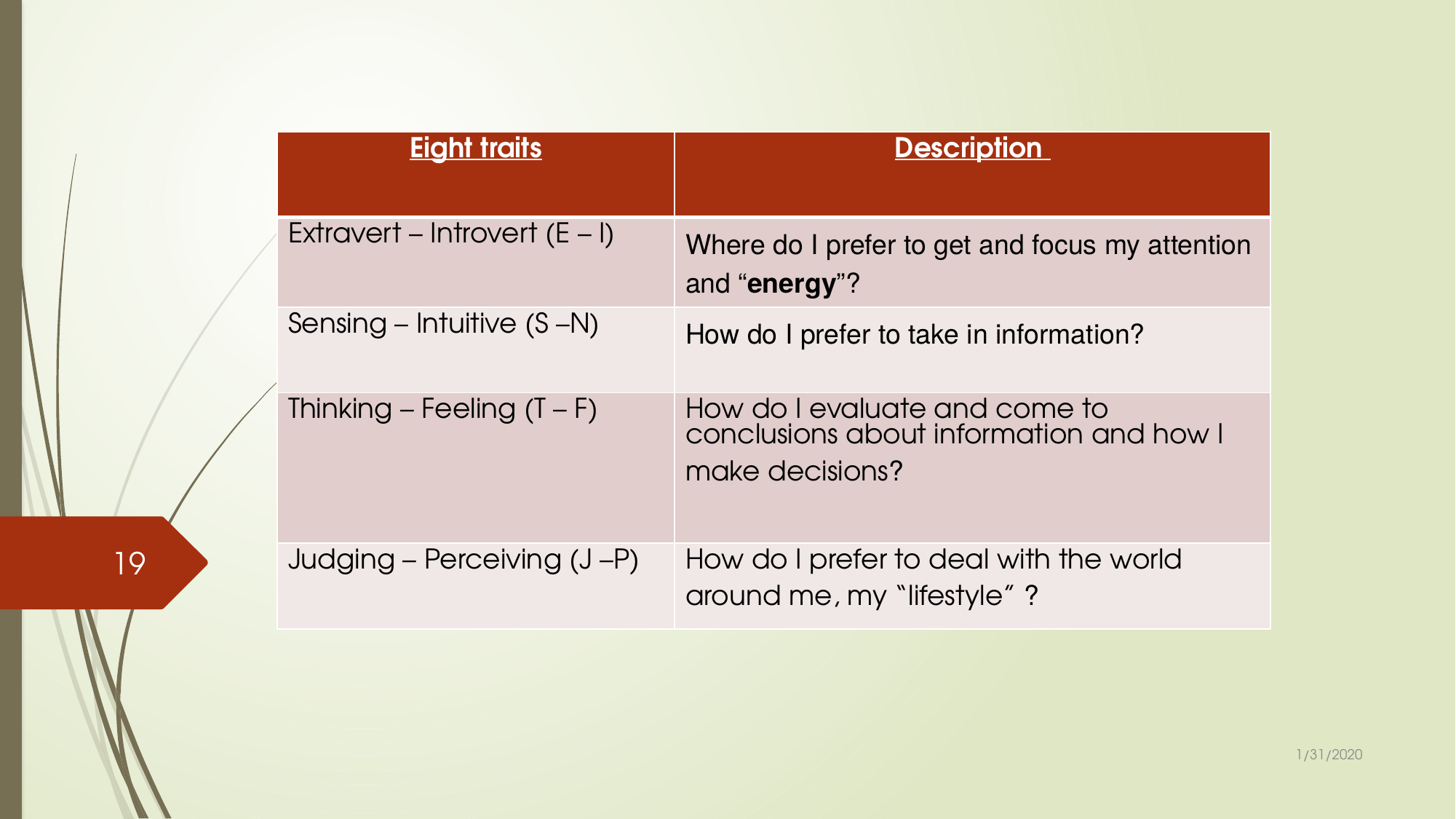

| Eight traits | Description |
| --- | --- |
| Extravert – Introvert (E – I) | Where do I prefer to get and focus my attention and “energy”? |
| Sensing – Intuitive (S –N) | How do I prefer to take in information? |
| Thinking – Feeling (T – F) | How do I evaluate and come to conclusions about information and how I make decisions? |
| Judging – Perceiving (J –P) | How do I prefer to deal with the world around me, my “lifestyle” ? |
19
1/31/2020